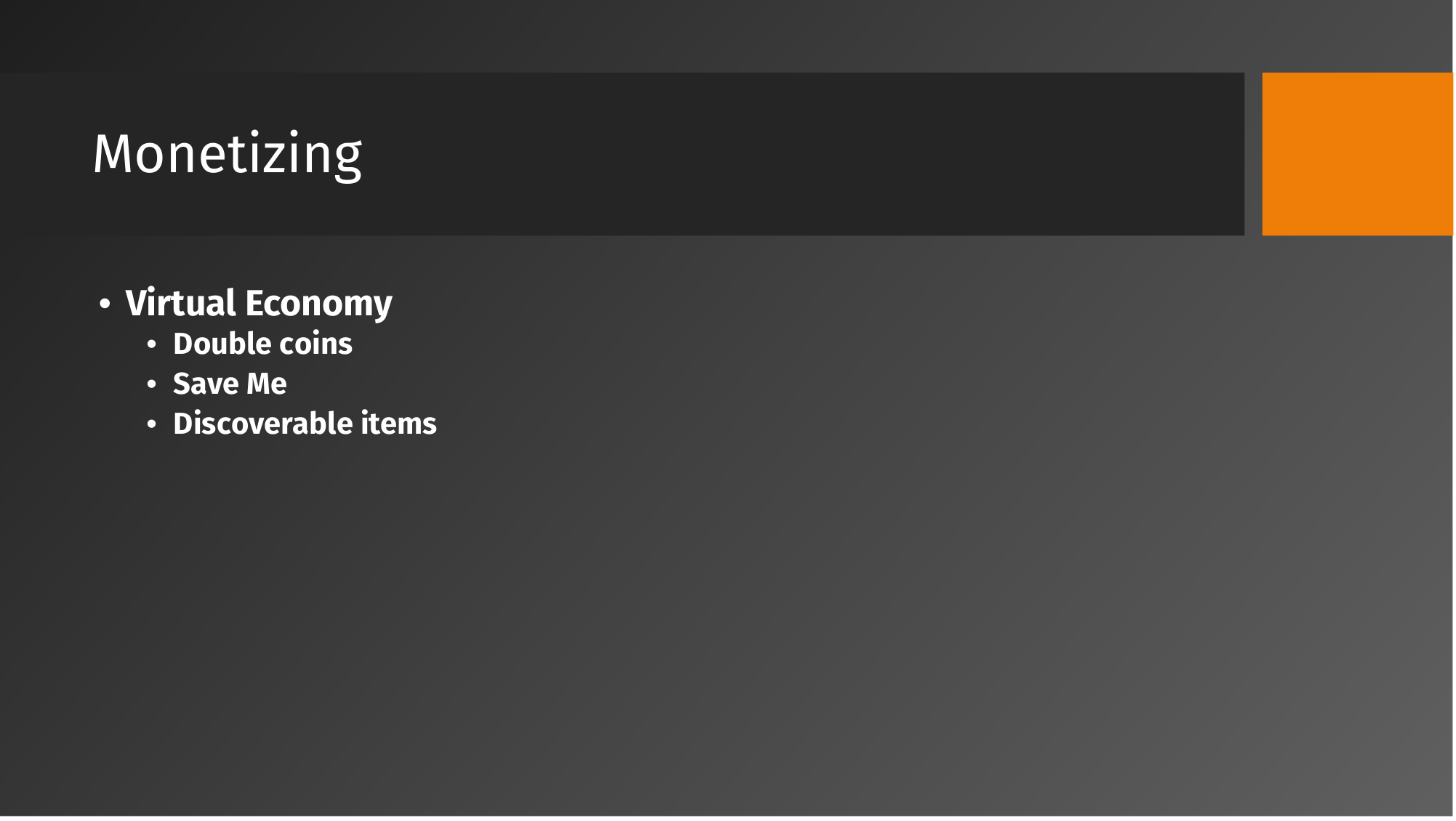

Monetizing
• Virtual Economy
• Double coins
• Save Me
• Discoverable items